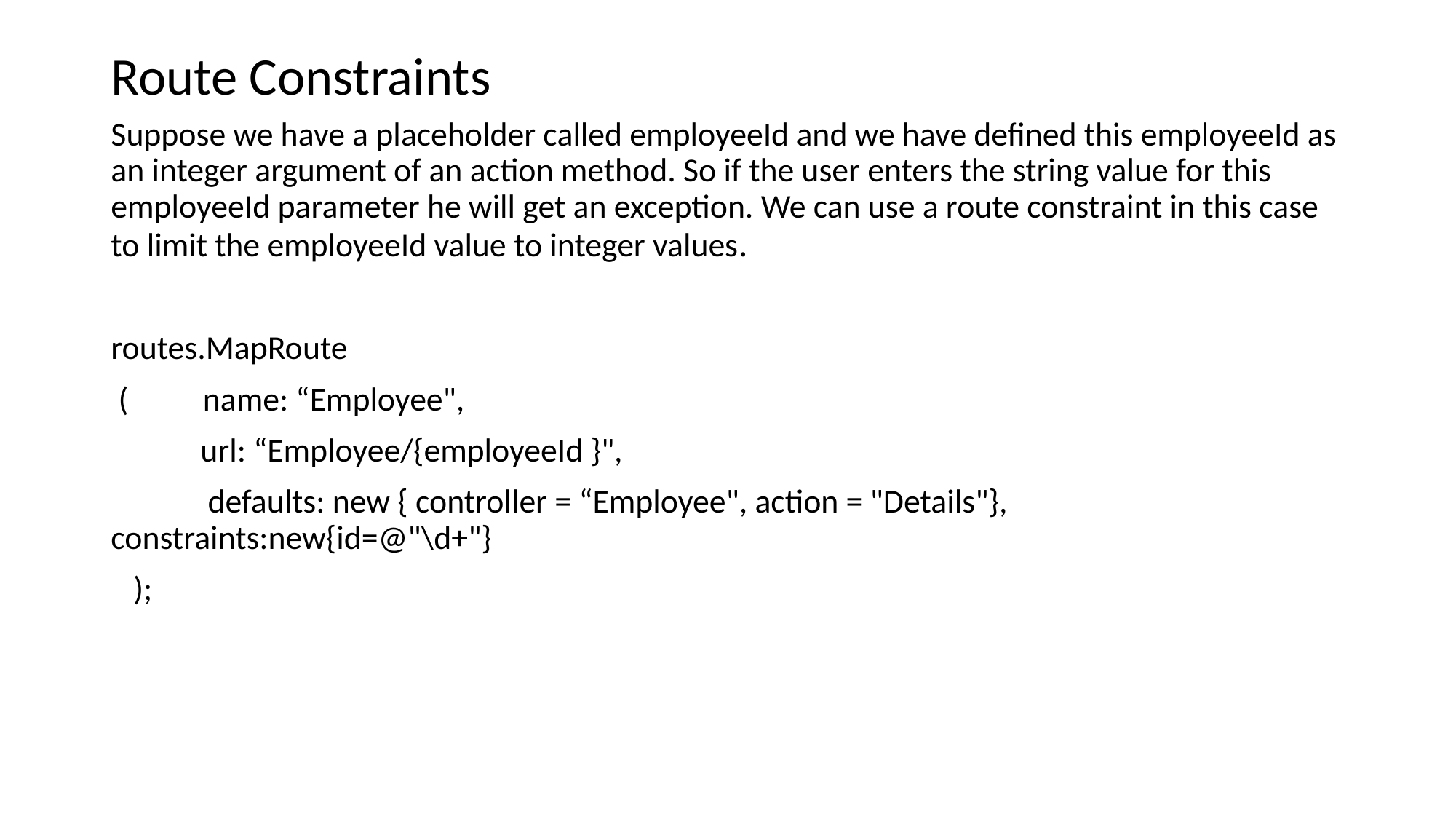

# Route Constraints
Suppose we have a placeholder called employeeId and we have defined this employeeId as an integer argument of an action method. So if the user enters the string value for this employeeId parameter he will get an exception. We can use a route constraint in this case to limit the employeeId value to integer values.

routes.MapRoute
 (          name: “Employee",
            url: “Employee/{employeeId }",
             defaults: new { controller = “Employee", action = "Details"},         	constraints:new{id=@"\d+"}
   );